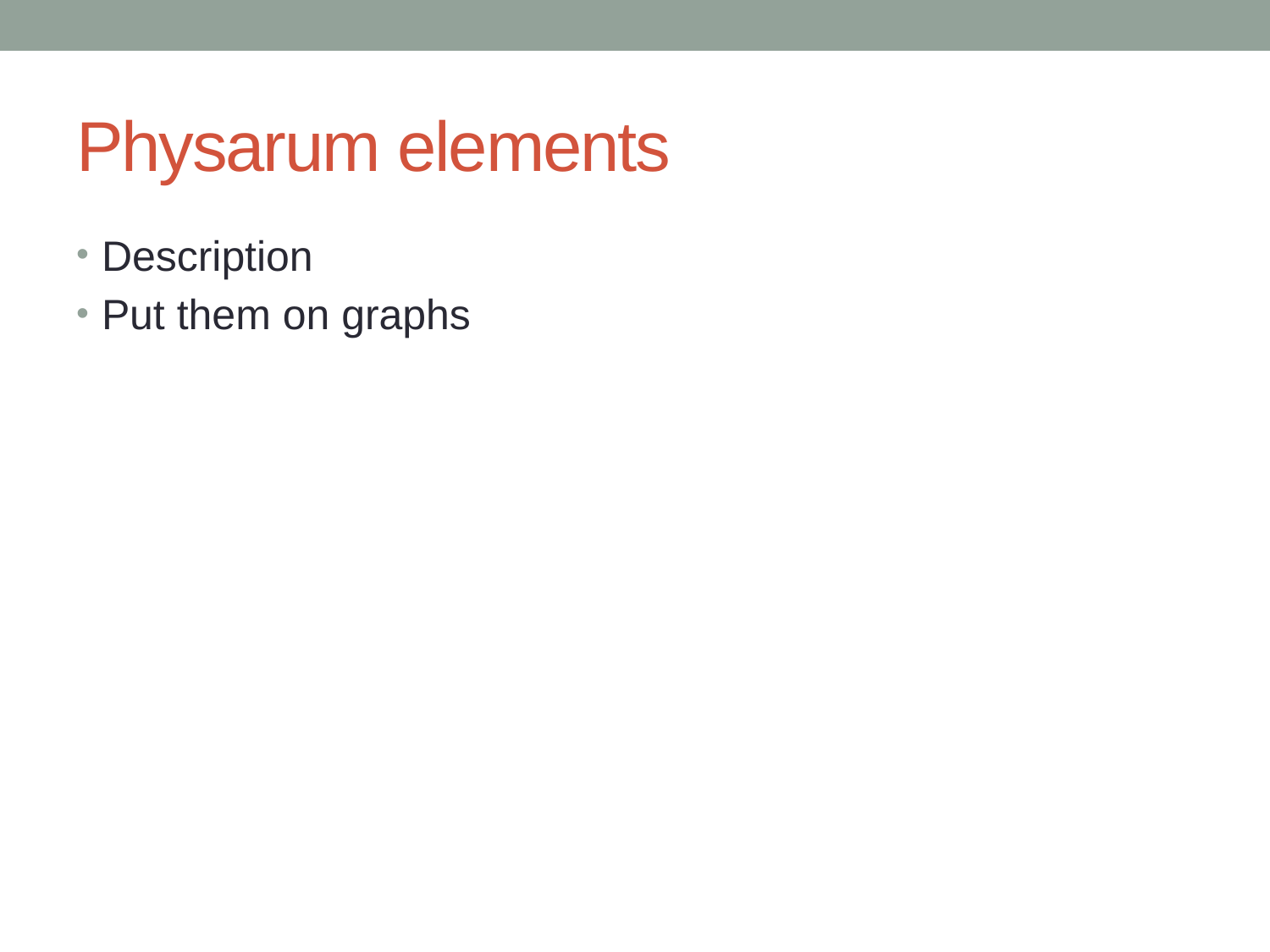

# Physarum elements
Description
Put them on graphs